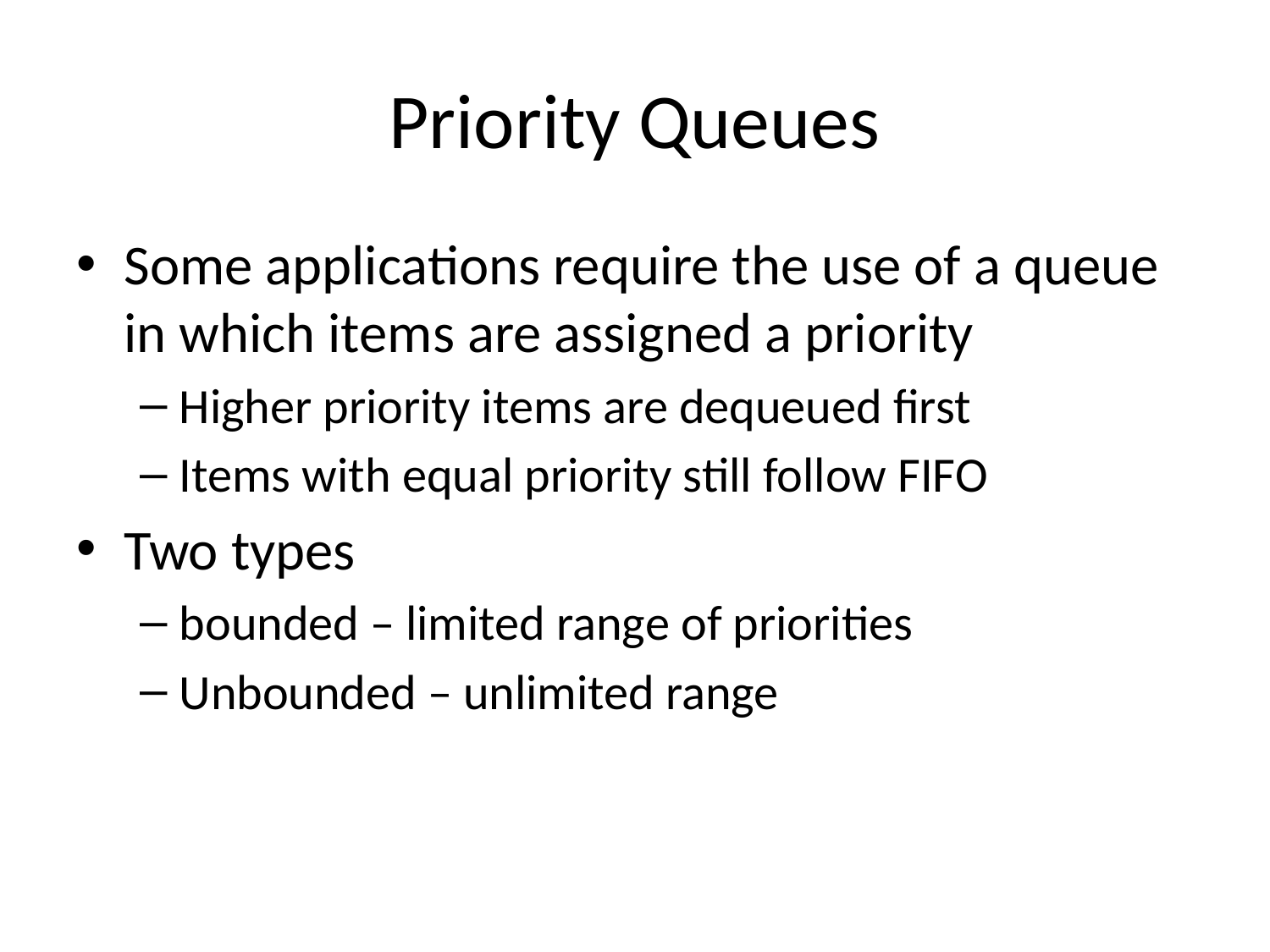

# Priority Queues
Some applications require the use of a queue in which items are assigned a priority
Higher priority items are dequeued first
Items with equal priority still follow FIFO
Two types
bounded – limited range of priorities
Unbounded – unlimited range